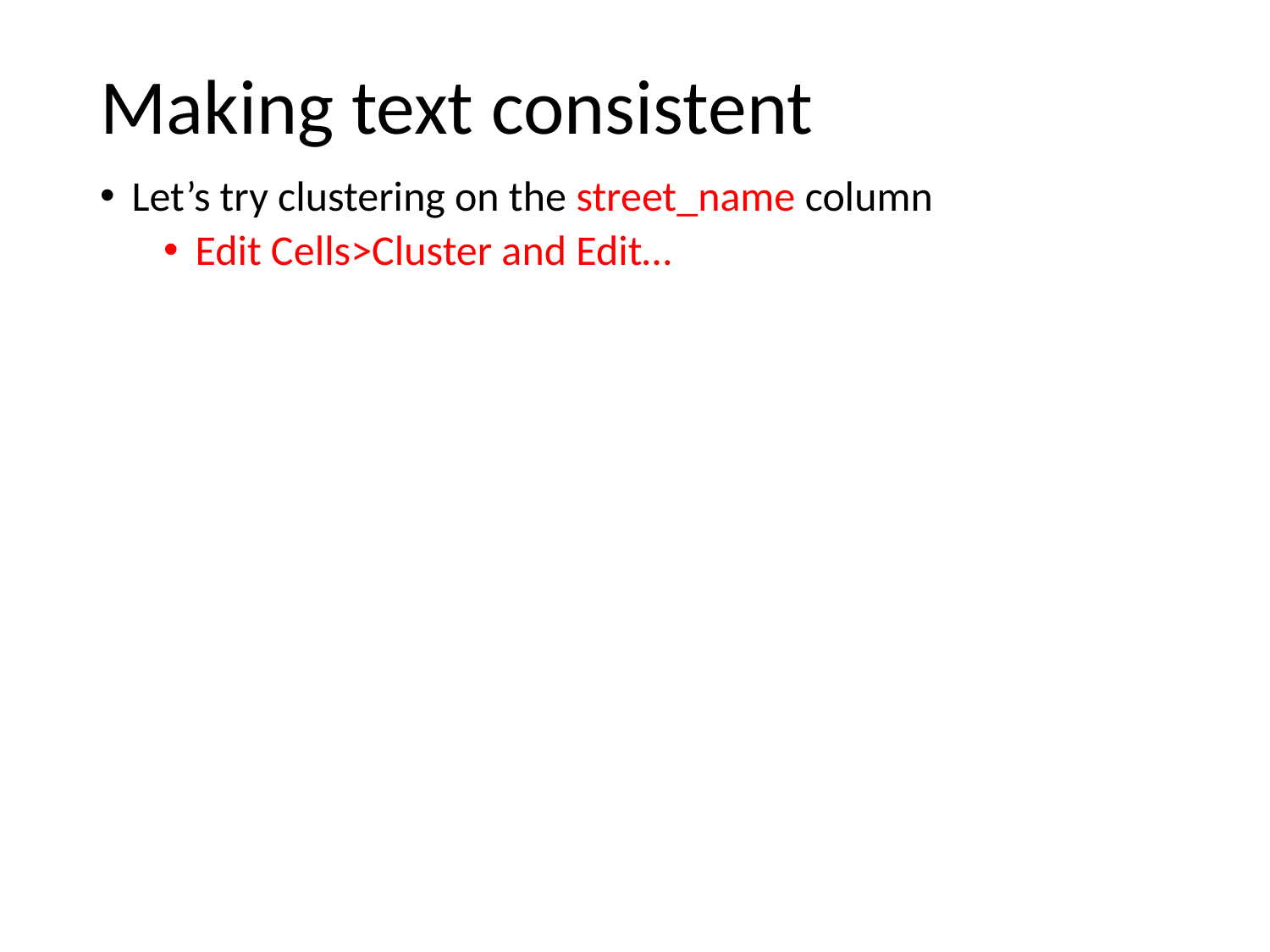

# Making text consistent
Let’s try clustering on the street_name column
Edit Cells>Cluster and Edit…